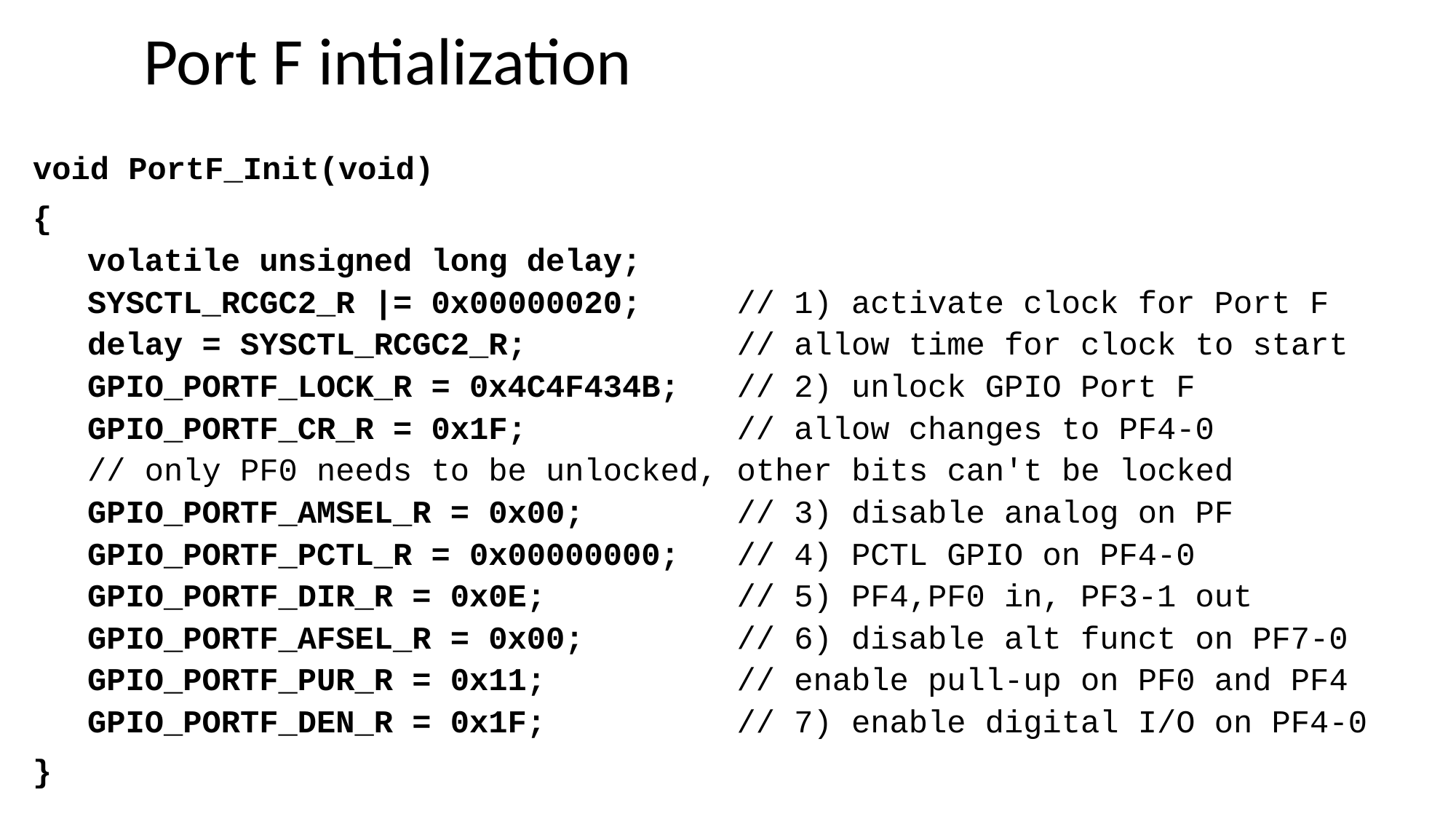

# Port F intialization
void PortF_Init(void)
{
volatile unsigned long delay;
SYSCTL_RCGC2_R |= 0x00000020;     // 1) activate clock for Port F
delay = SYSCTL_RCGC2_R;           // allow time for clock to start
GPIO_PORTF_LOCK_R = 0x4C4F434B;   // 2) unlock GPIO Port F
GPIO_PORTF_CR_R = 0x1F;           // allow changes to PF4-0
// only PF0 needs to be unlocked, other bits can't be locked
GPIO_PORTF_AMSEL_R = 0x00;        // 3) disable analog on PF
GPIO_PORTF_PCTL_R = 0x00000000;   // 4) PCTL GPIO on PF4-0
GPIO_PORTF_DIR_R = 0x0E;          // 5) PF4,PF0 in, PF3-1 out
GPIO_PORTF_AFSEL_R = 0x00;        // 6) disable alt funct on PF7-0
GPIO_PORTF_PUR_R = 0x11;          // enable pull-up on PF0 and PF4
GPIO_PORTF_DEN_R = 0x1F;          // 7) enable digital I/O on PF4-0
}